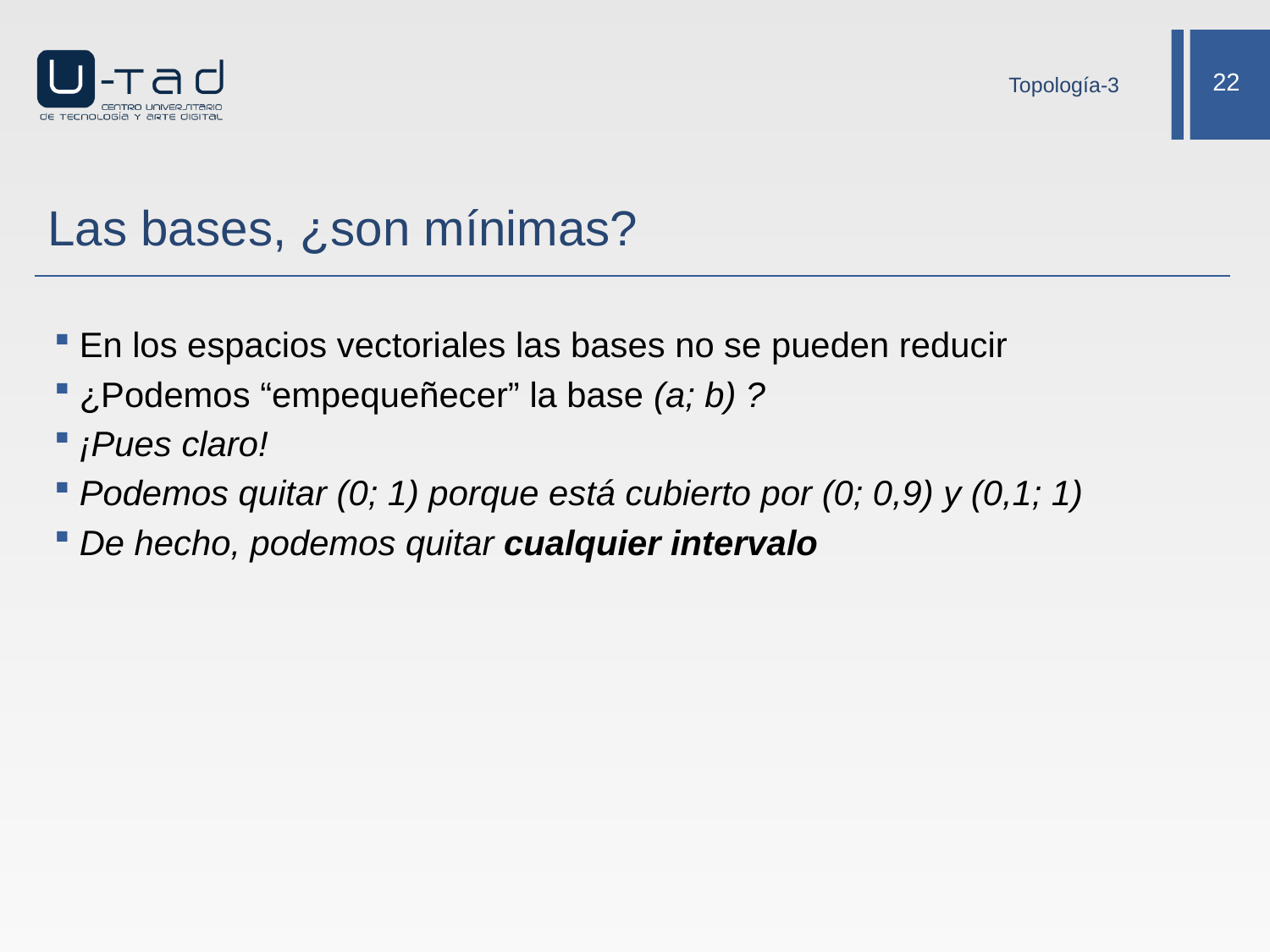

Topología-3
# Las bases, ¿son mínimas?
En los espacios vectoriales las bases no se pueden reducir
¿Podemos “empequeñecer” la base (a; b) ?
¡Pues claro!
Podemos quitar (0; 1) porque está cubierto por (0; 0,9) y (0,1; 1)
De hecho, podemos quitar cualquier intervalo